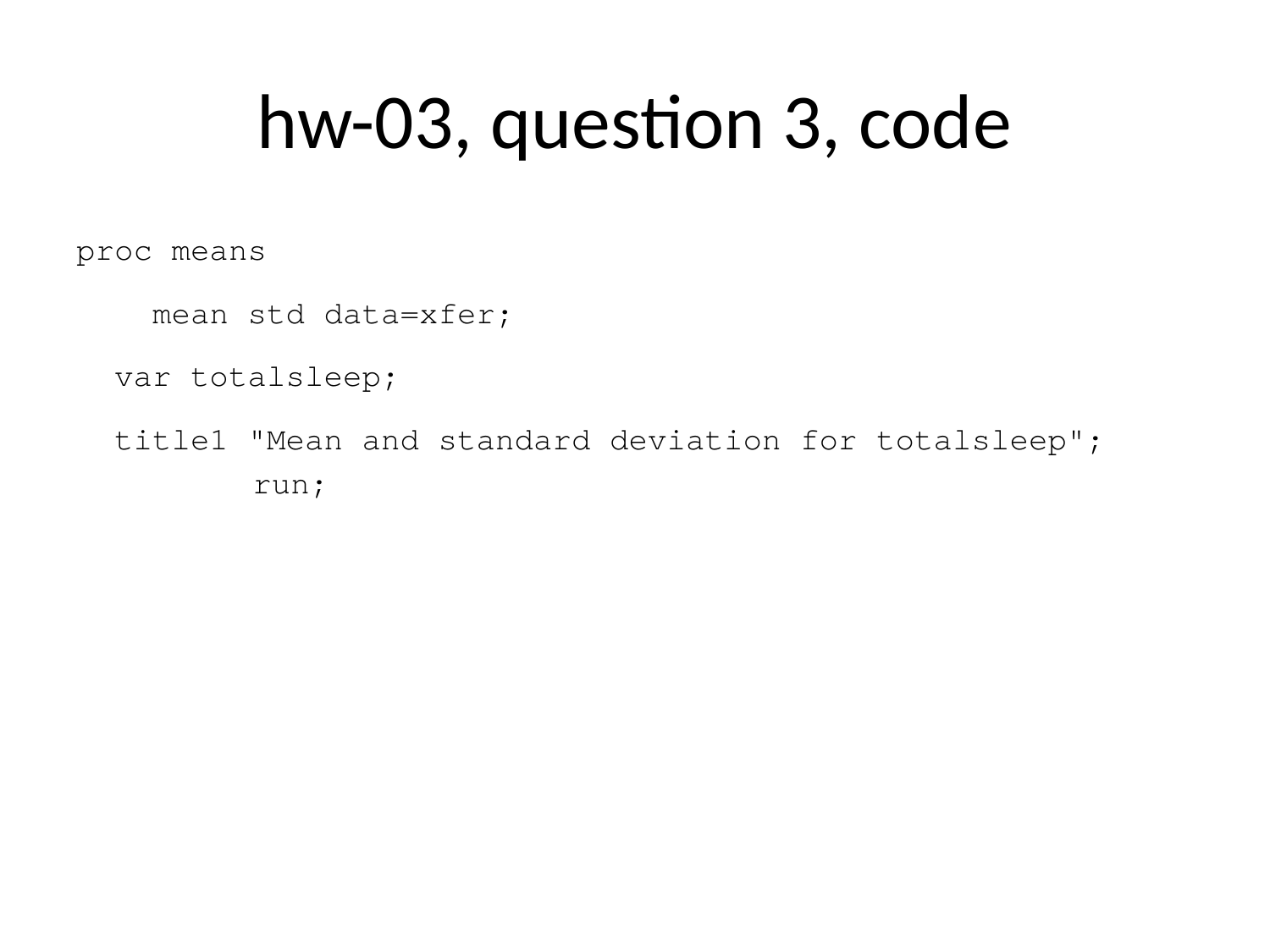

# hw-03, question 3, code
proc means
    mean std data=xfer;
  var totalsleep;
  title1 "Mean and standard deviation for totalsleep";
run;